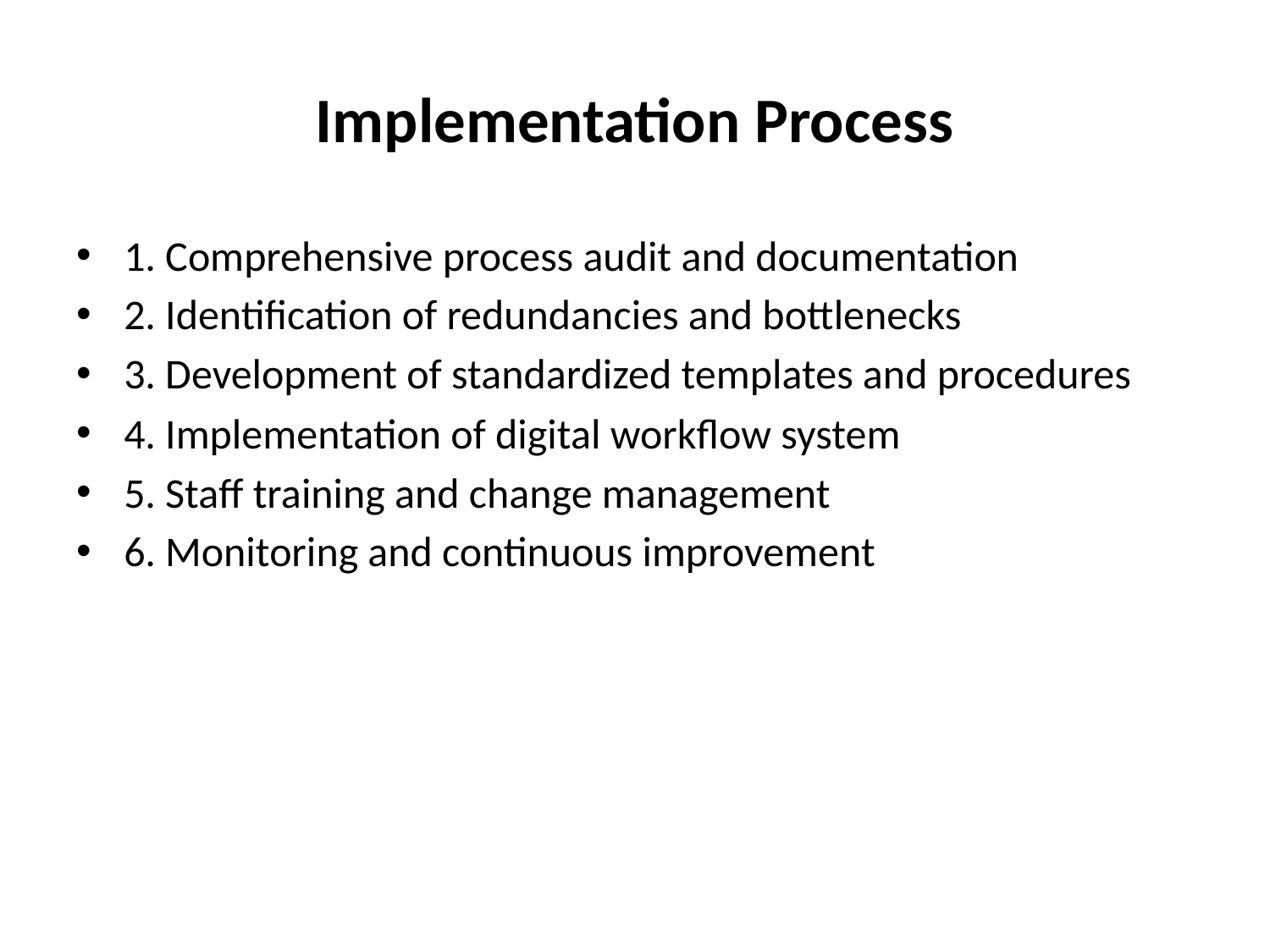

# Implementation Process
1. Comprehensive process audit and documentation
2. Identification of redundancies and bottlenecks
3. Development of standardized templates and procedures
4. Implementation of digital workflow system
5. Staff training and change management
6. Monitoring and continuous improvement